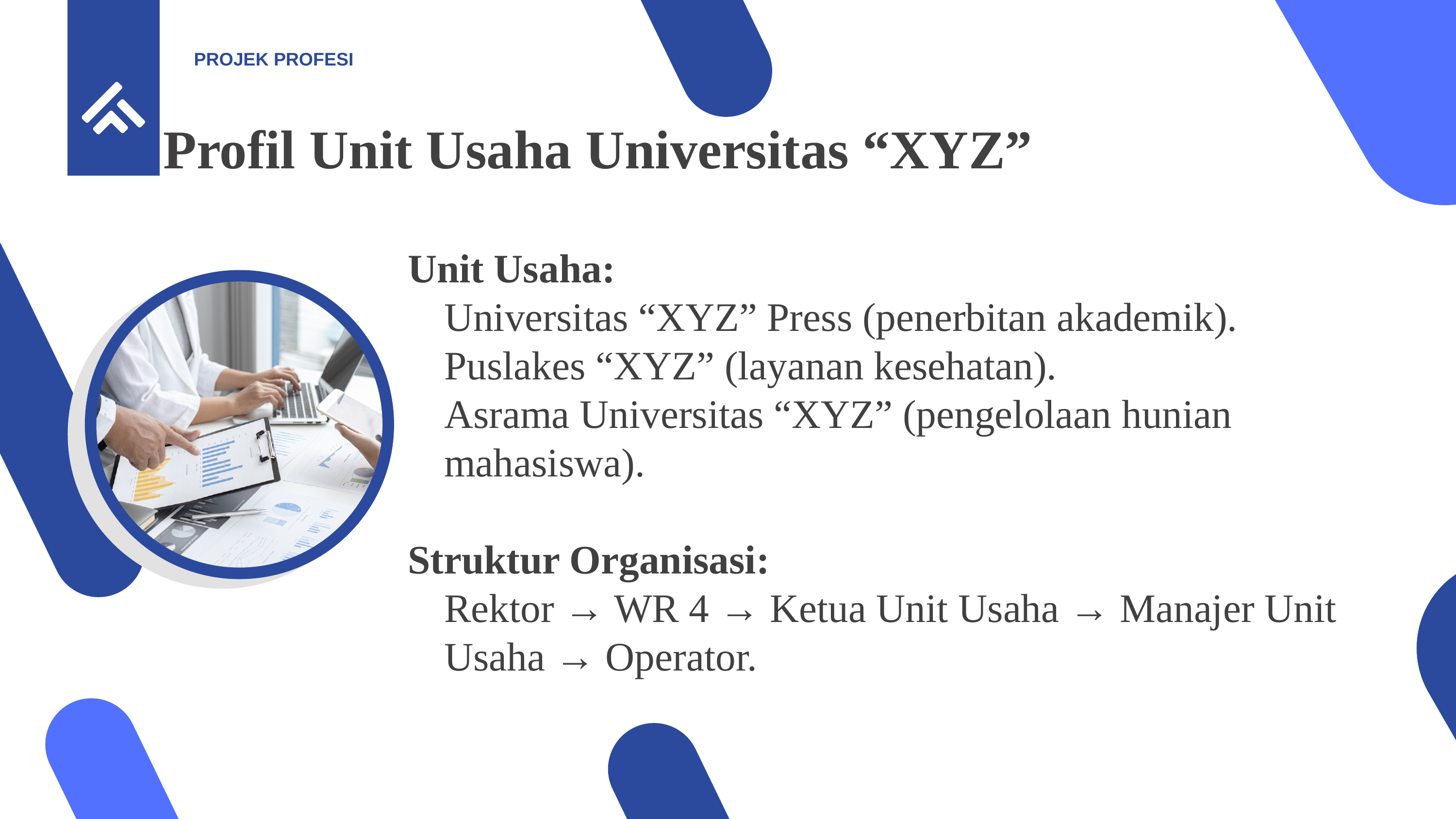

PROJEK PROFESI

Profil Unit Usaha Universitas “XYZ”

Unit Usaha:
Universitas “XYZ” Press (penerbitan akademik).
Puslakes “XYZ” (layanan kesehatan).
Asrama Universitas “XYZ” (pengelolaan hunian mahasiswa).

Struktur Organisasi:
Rektor → WR 4 → Ketua Unit Usaha → Manajer Unit Usaha → Operator.